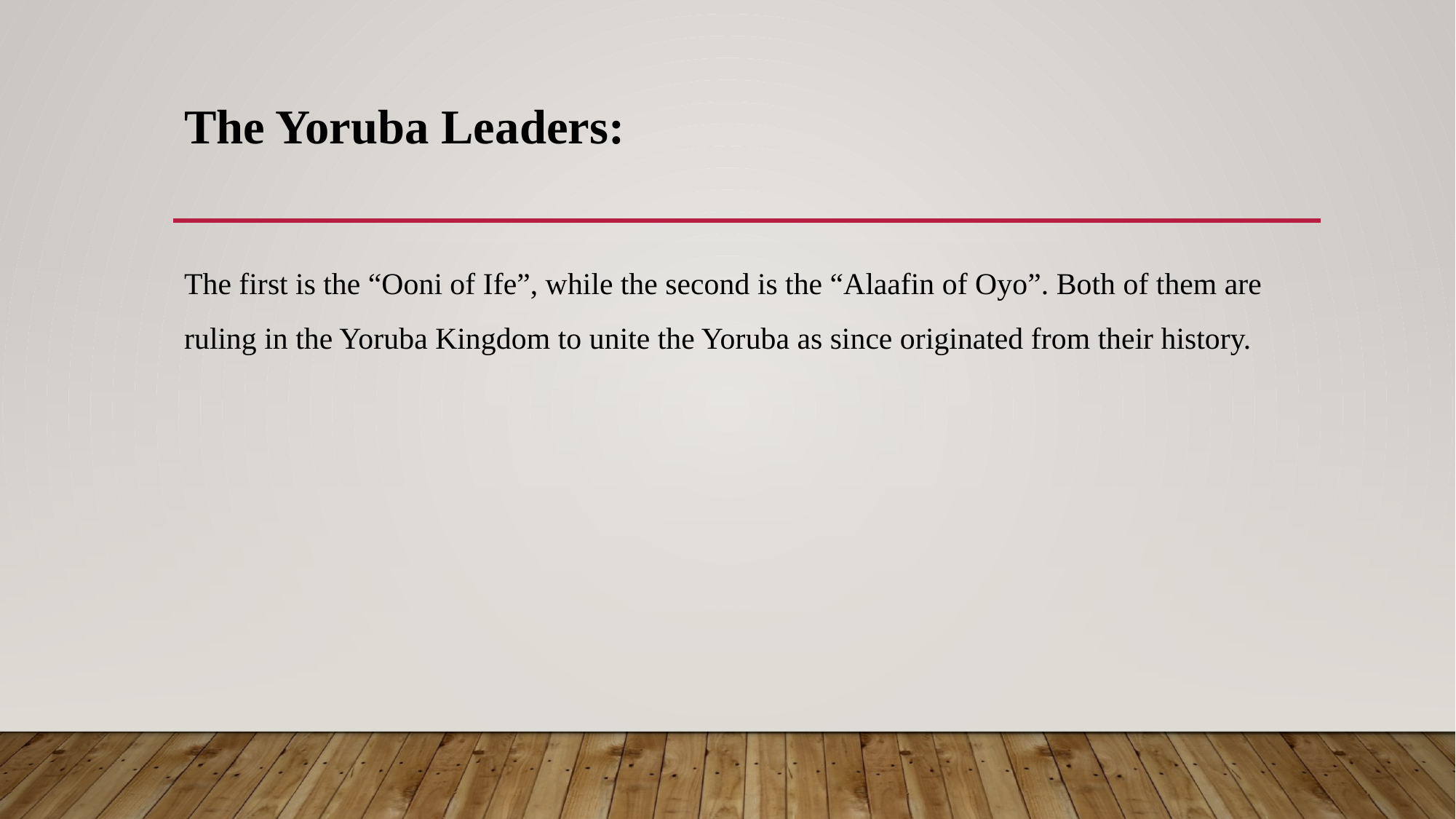

# The Yoruba Leaders:
The first is the “Ooni of Ife”, while the second is the “Alaafin of Oyo”. Both of them are ruling in the Yoruba Kingdom to unite the Yoruba as since originated from their history.